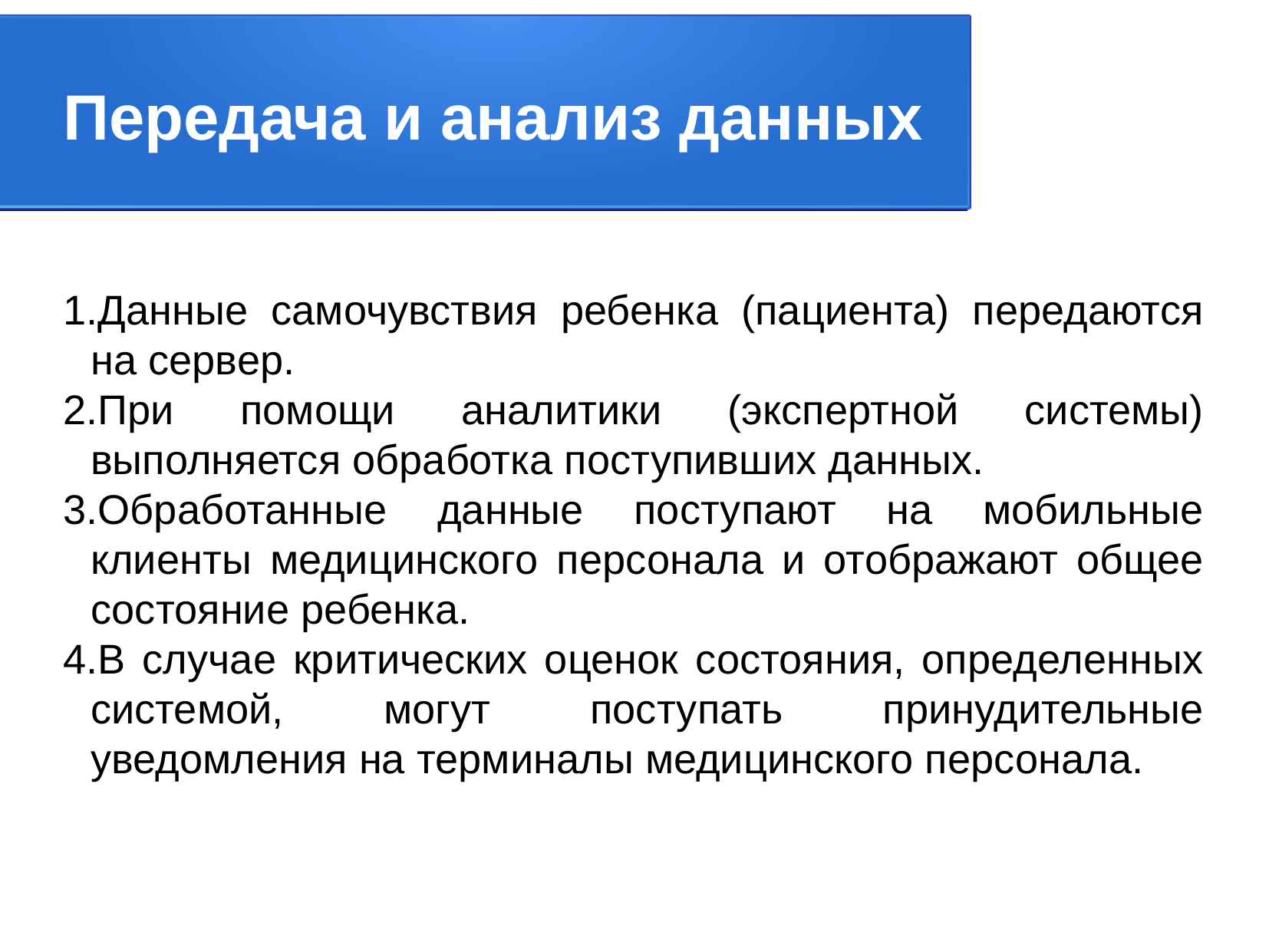

Передача и анализ данных
Данные самочувствия ребенка (пациента) передаются на сервер.
При помощи аналитики (экспертной системы) выполняется обработка поступивших данных.
Обработанные данные поступают на мобильные клиенты медицинского персонала и отображают общее состояние ребенка.
В случае критических оценок состояния, определенных системой, могут поступать принудительные уведомления на терминалы медицинского персонала.